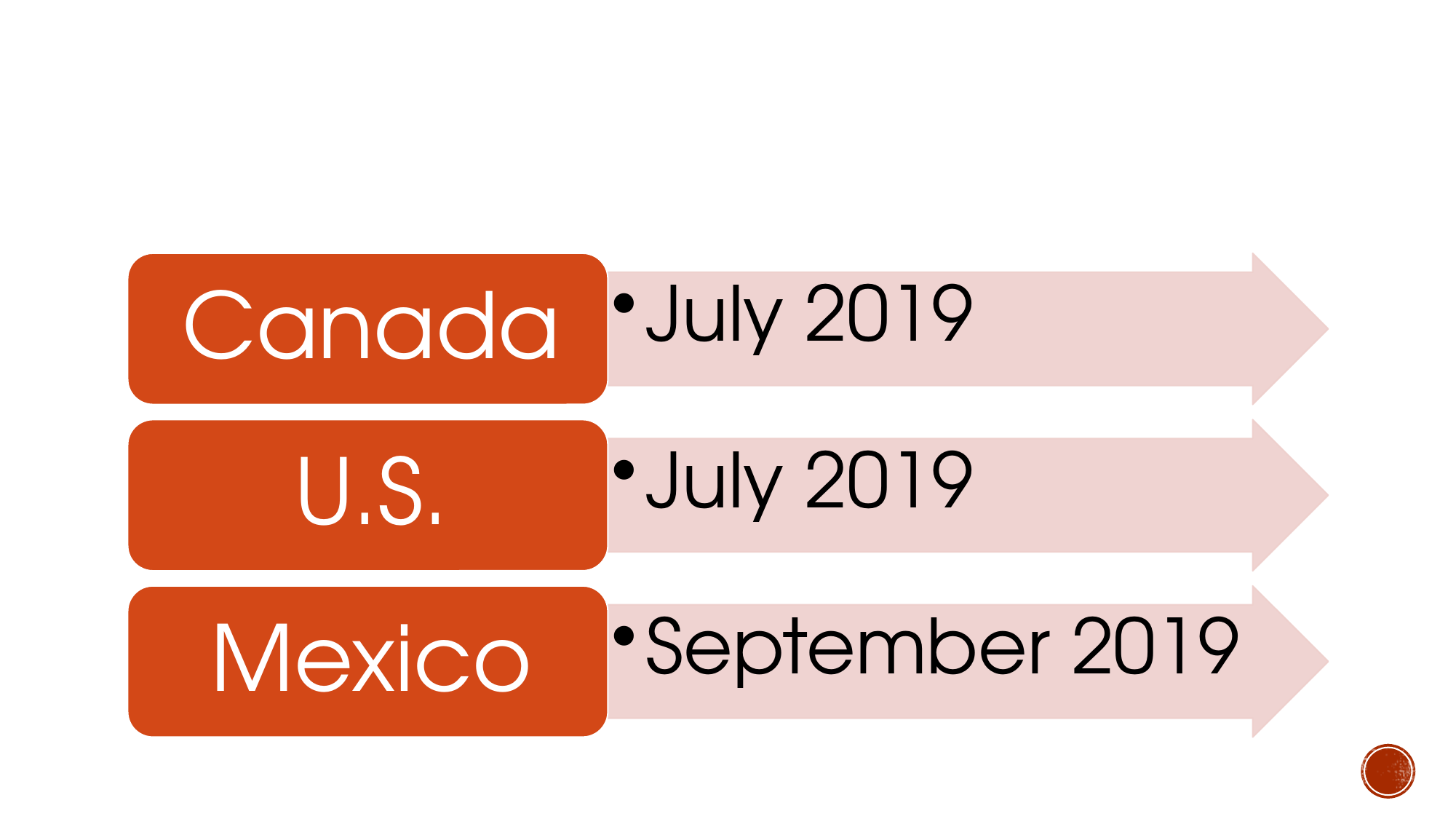

July 2019
Canada
July 2019
U.S.
September 2019
Mexico